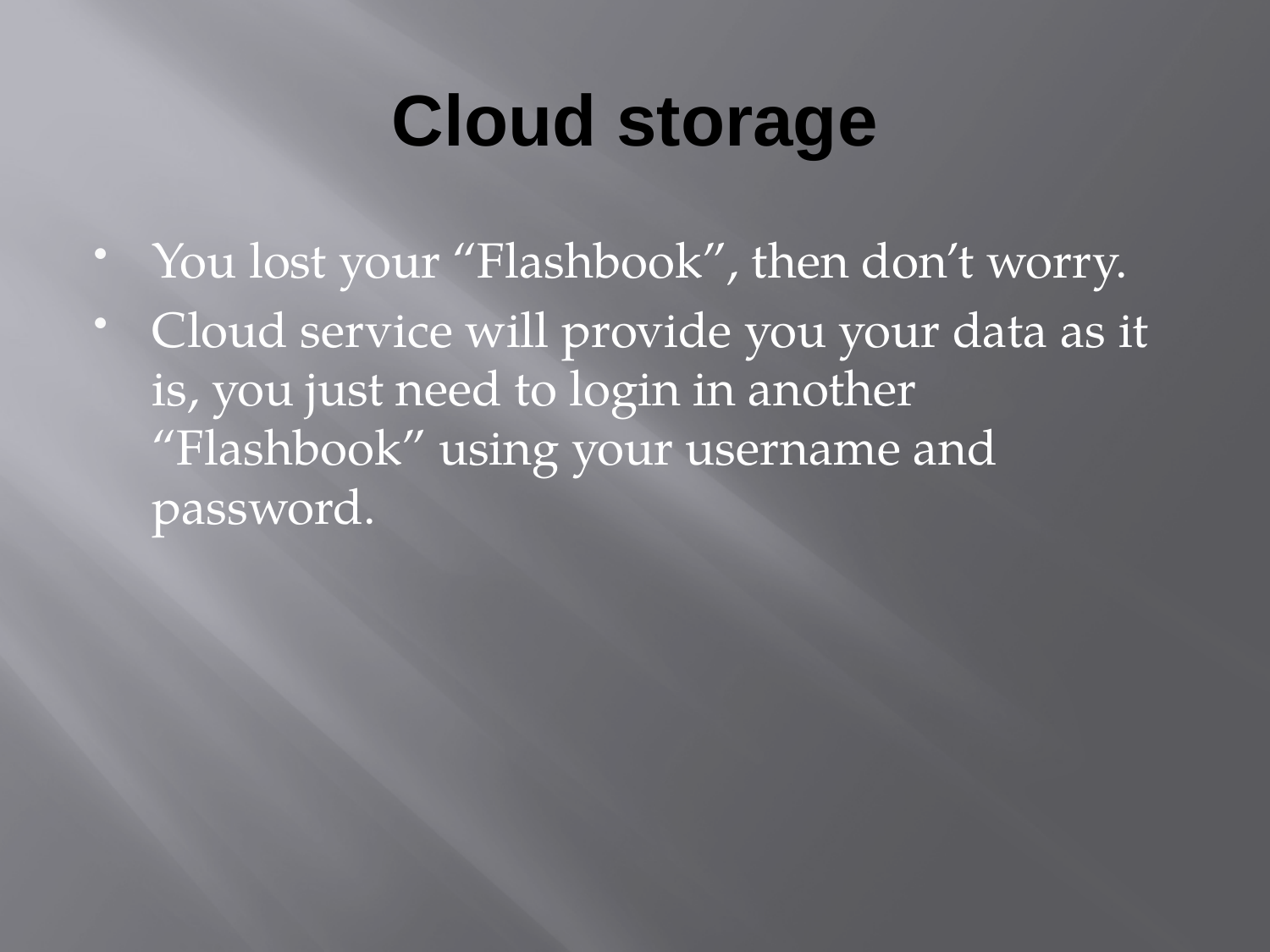

# Cloud storage
You lost your “Flashbook”, then don’t worry.
Cloud service will provide you your data as it is, you just need to login in another “Flashbook” using your username and password.